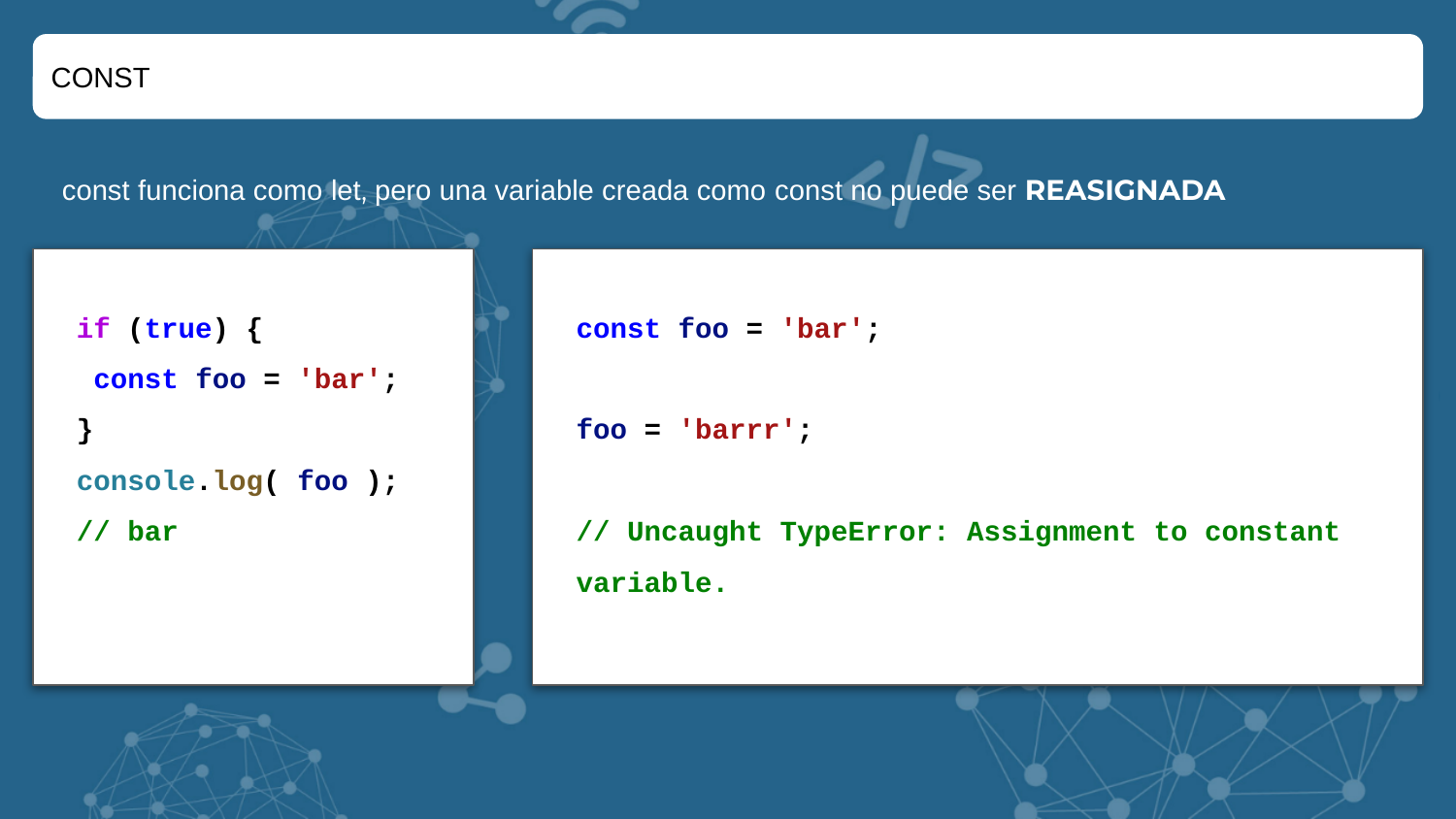

CONST
const funciona como let, pero una variable creada como const no puede ser REASIGNADA
if (true) {
 const foo = 'bar';
}
console.log( foo );
// bar

const foo = 'bar';

foo = 'barrr';

// Uncaught TypeError: Assignment to constant variable.